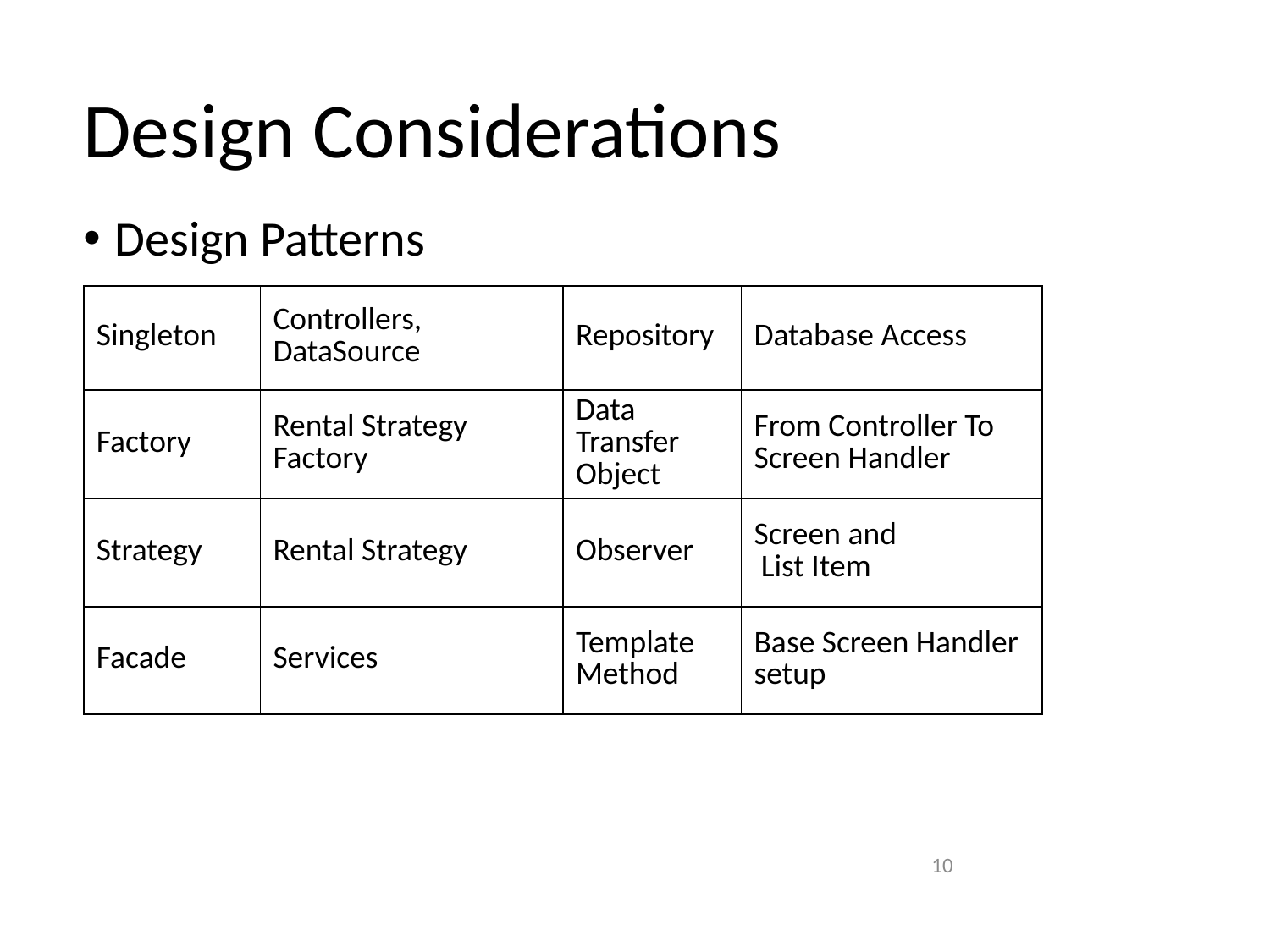

# Design Considerations
Design Patterns

| Singleton | Controllers, DataSource | Repository | Database Access |
| --- | --- | --- | --- |
| Factory | Rental Strategy Factory | Data Transfer Object | From Controller To Screen Handler |
| Strategy | Rental Strategy | Observer | Screen and List Item |
| Facade | Services | Template Method | Base Screen Handler setup |
10